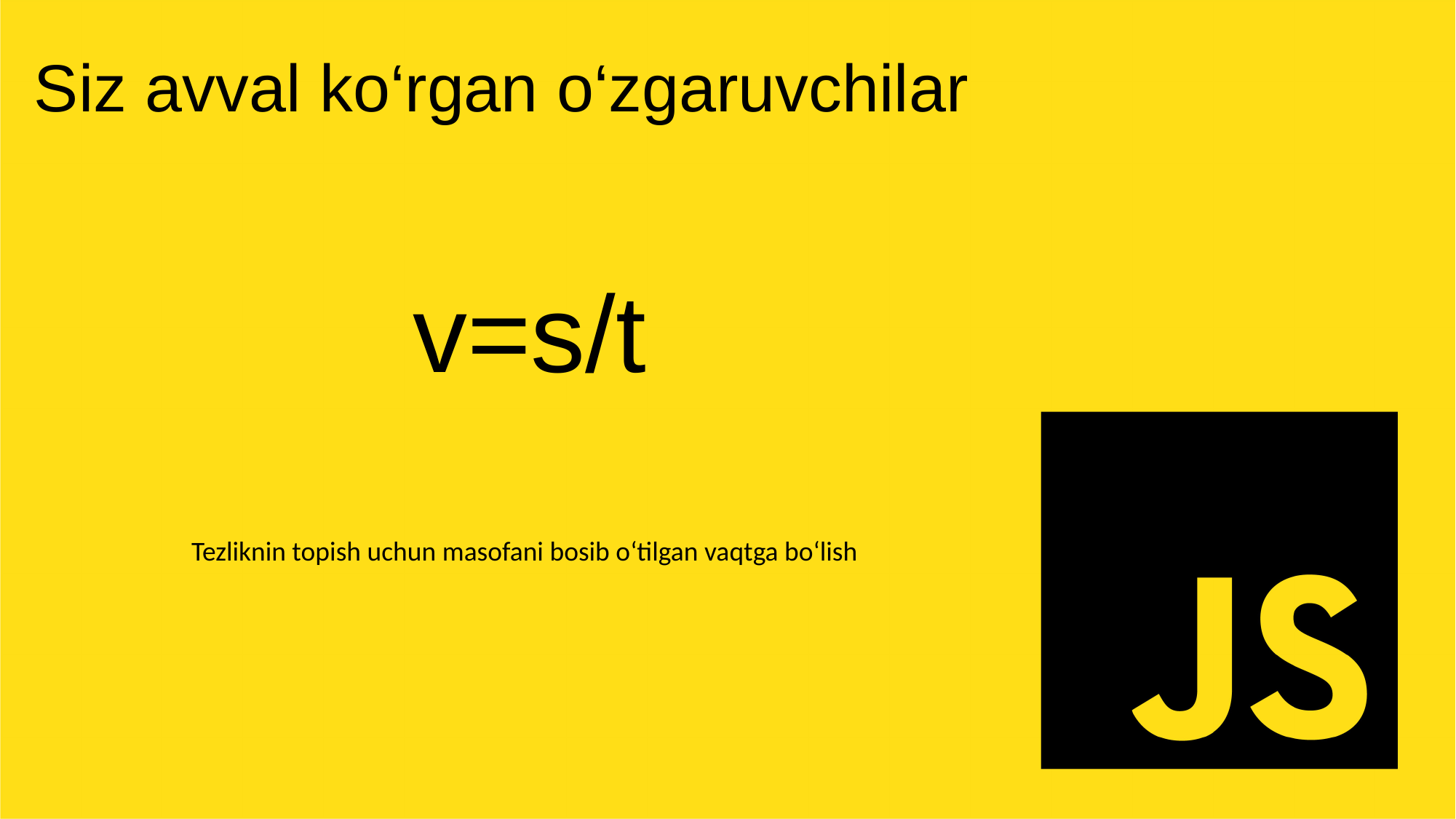

Siz avval ko‘rgan o‘zgaruvchilar
v=s/t
Tezliknin topish uchun masofani bosib o‘tilgan vaqtga bo‘lish